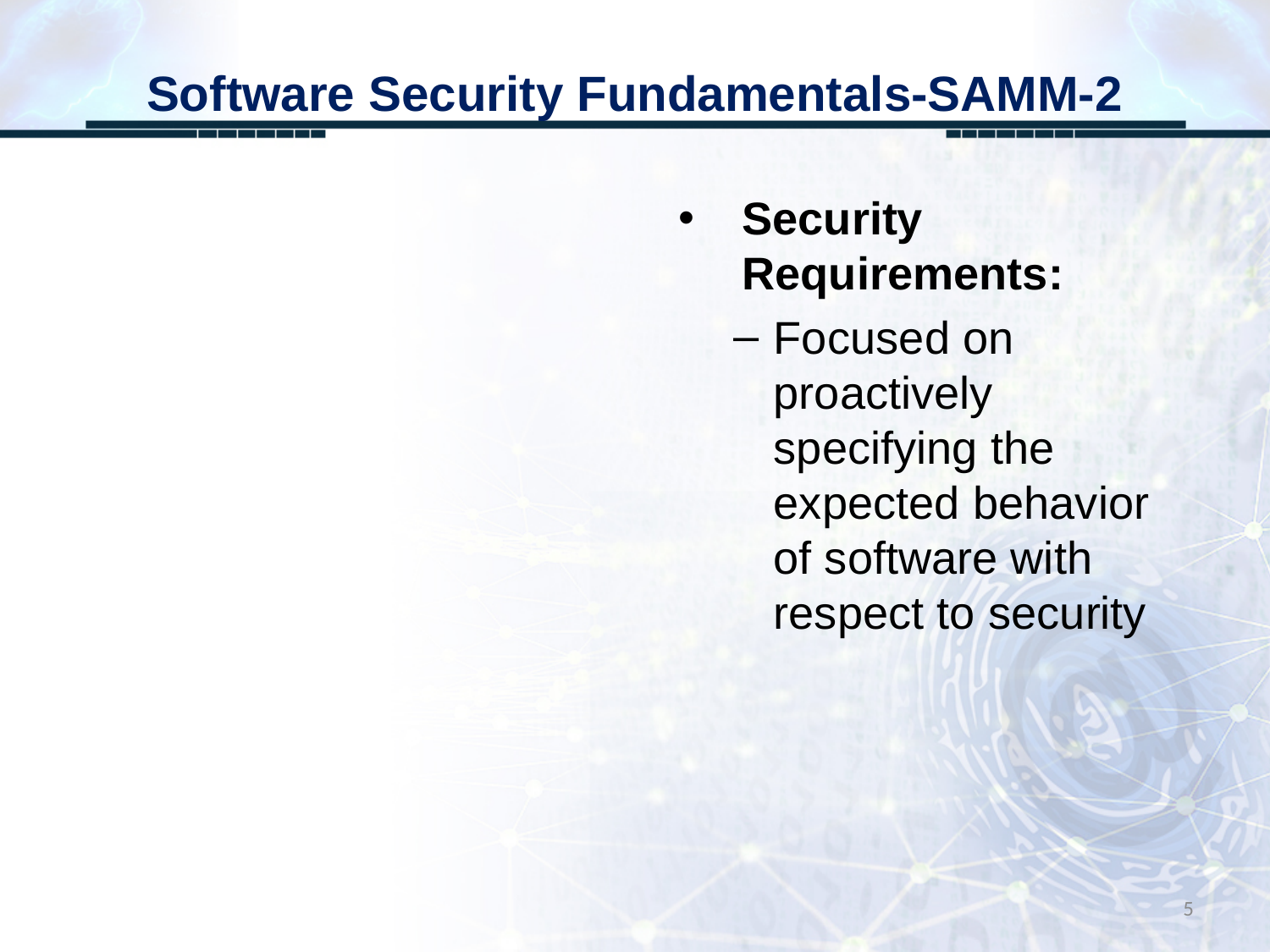

# Software Security Fundamentals-SAMM-2
Security Requirements:
Focused on proactively specifying the expected behavior of software with respect to security
5